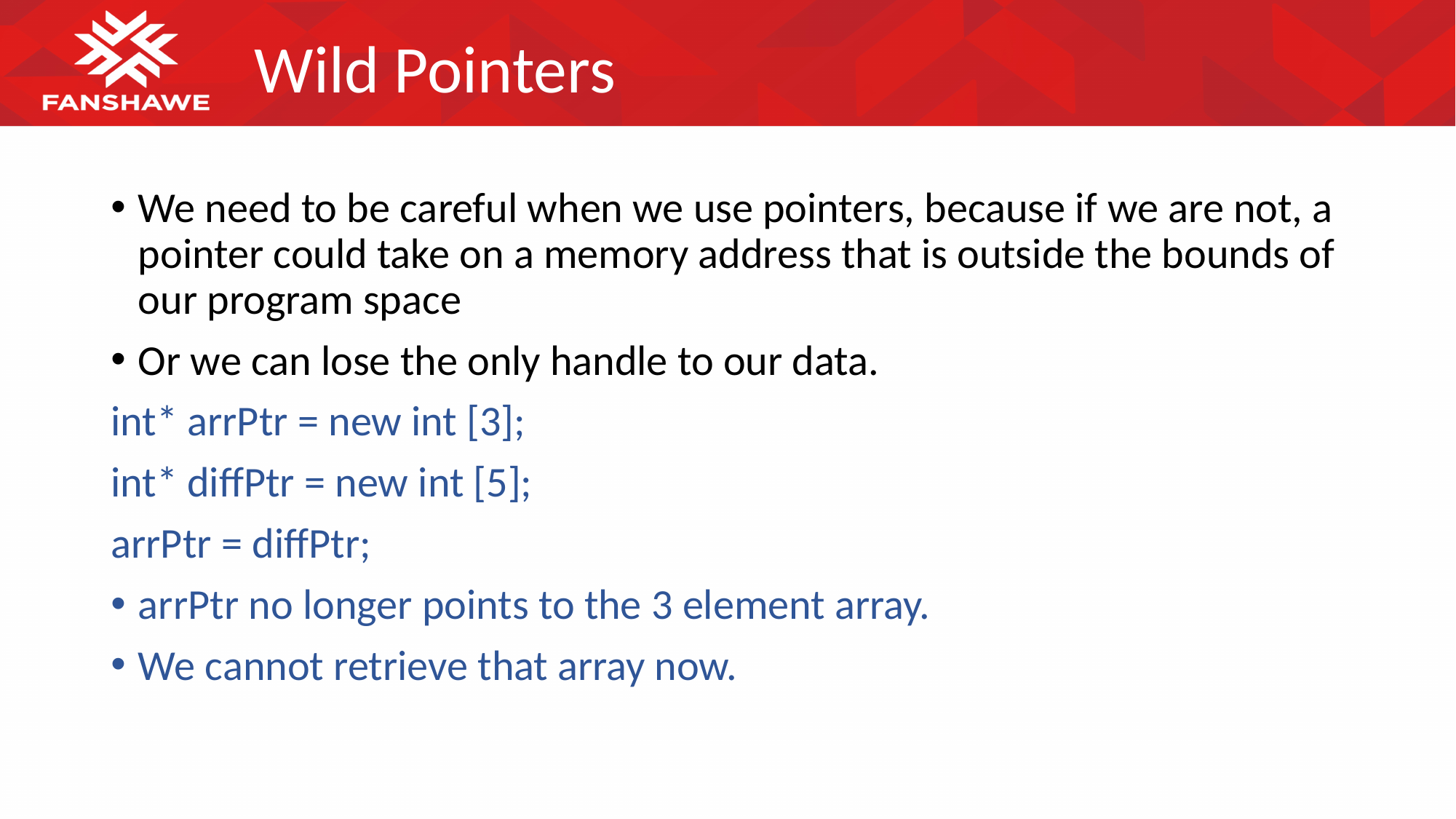

# Wild Pointers
We need to be careful when we use pointers, because if we are not, a pointer could take on a memory address that is outside the bounds of our program space
Or we can lose the only handle to our data.
int* arrPtr = new int [3];
int* diffPtr = new int [5];
arrPtr = diffPtr;
arrPtr no longer points to the 3 element array.
We cannot retrieve that array now.